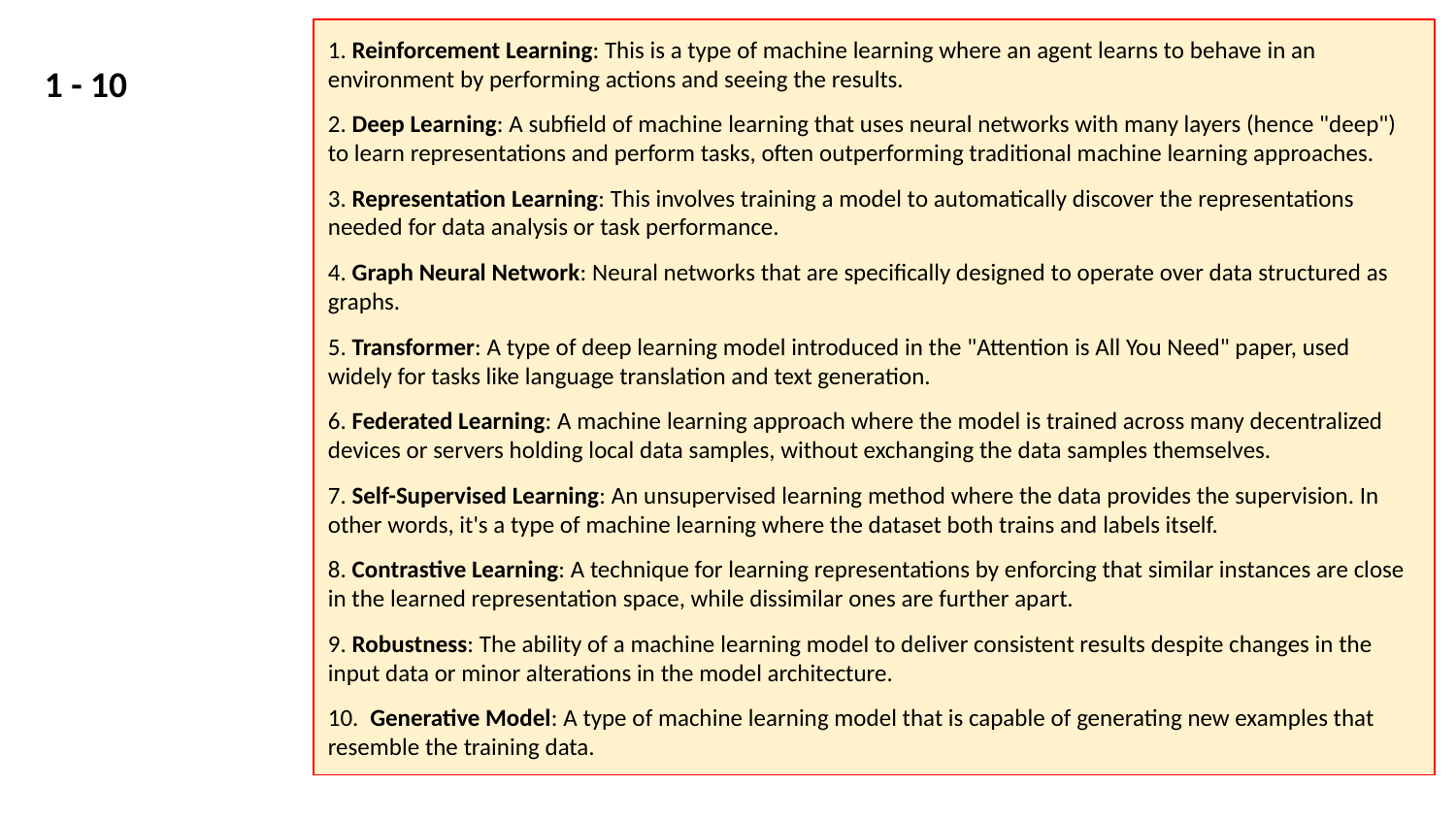

1. Reinforcement Learning: This is a type of machine learning where an agent learns to behave in an environment by performing actions and seeing the results.
2. Deep Learning: A subfield of machine learning that uses neural networks with many layers (hence "deep") to learn representations and perform tasks, often outperforming traditional machine learning approaches.
3. Representation Learning: This involves training a model to automatically discover the representations needed for data analysis or task performance.
4. Graph Neural Network: Neural networks that are specifically designed to operate over data structured as graphs.
5. Transformer: A type of deep learning model introduced in the "Attention is All You Need" paper, used widely for tasks like language translation and text generation.
6. Federated Learning: A machine learning approach where the model is trained across many decentralized devices or servers holding local data samples, without exchanging the data samples themselves.
7. Self-Supervised Learning: An unsupervised learning method where the data provides the supervision. In other words, it's a type of machine learning where the dataset both trains and labels itself.
8. Contrastive Learning: A technique for learning representations by enforcing that similar instances are close in the learned representation space, while dissimilar ones are further apart.
9. Robustness: The ability of a machine learning model to deliver consistent results despite changes in the input data or minor alterations in the model architecture.
10.  Generative Model: A type of machine learning model that is capable of generating new examples that resemble the training data.
1 - 10